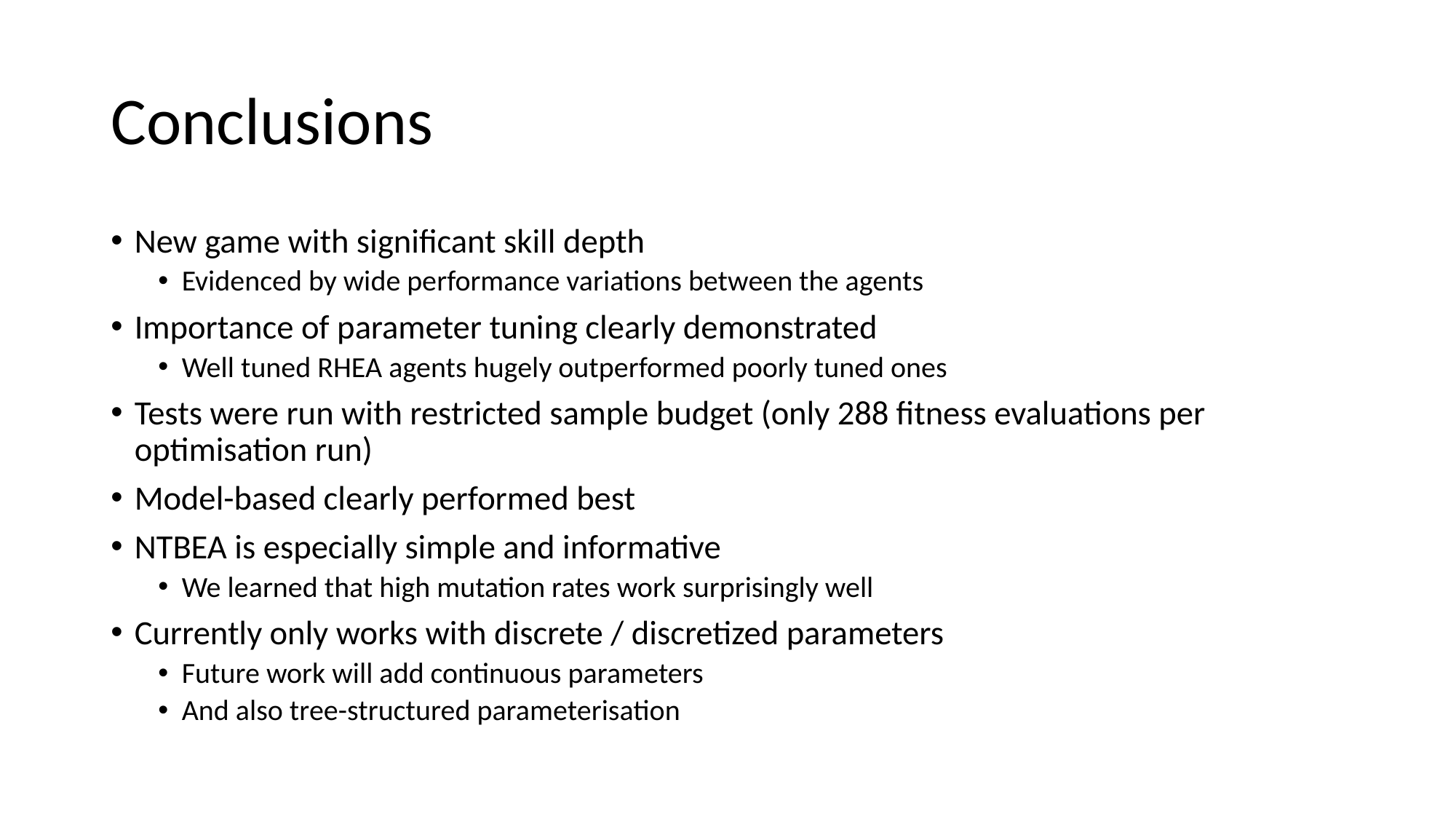

# Conclusions
New game with significant skill depth
Evidenced by wide performance variations between the agents
Importance of parameter tuning clearly demonstrated
Well tuned RHEA agents hugely outperformed poorly tuned ones
Tests were run with restricted sample budget (only 288 fitness evaluations per optimisation run)
Model-based clearly performed best
NTBEA is especially simple and informative
We learned that high mutation rates work surprisingly well
Currently only works with discrete / discretized parameters
Future work will add continuous parameters
And also tree-structured parameterisation